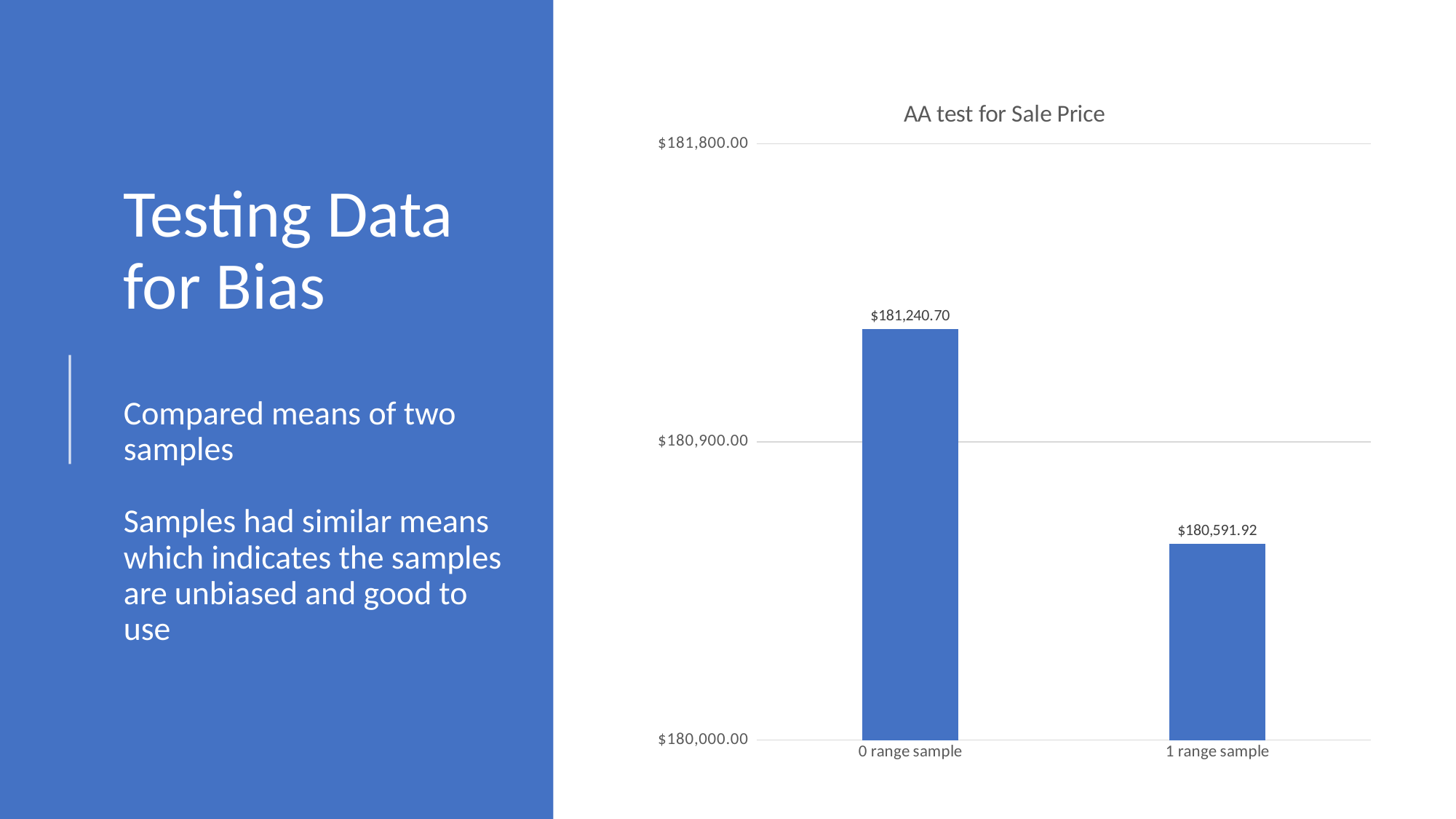

### Chart: AA test for Sale Price

| Category |  |
|---|---|
| 0 range sample | 181240.6963562753 |
| 1 range sample | 180591.9193324061 |
# Testing Data for Bias
Compared means of two samples
Samples had similar means which indicates the samples are unbiased and good to use